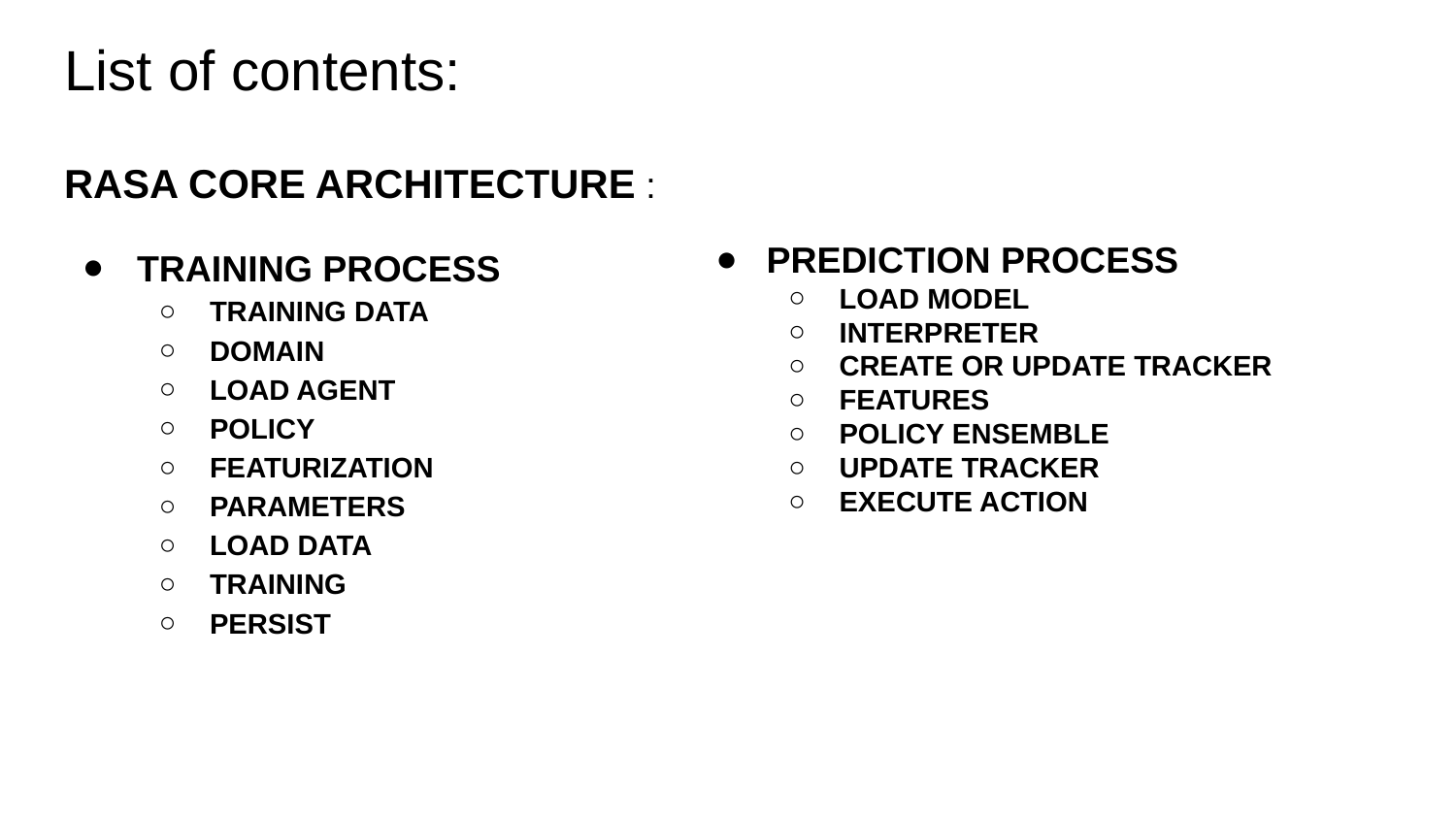

# List of contents:
RASA CORE ARCHITECTURE :
TRAINING PROCESS
TRAINING DATA
DOMAIN
LOAD AGENT
POLICY
FEATURIZATION
PARAMETERS
LOAD DATA
TRAINING
PERSIST
PREDICTION PROCESS
LOAD MODEL
INTERPRETER
CREATE OR UPDATE TRACKER
FEATURES
POLICY ENSEMBLE
UPDATE TRACKER
EXECUTE ACTION